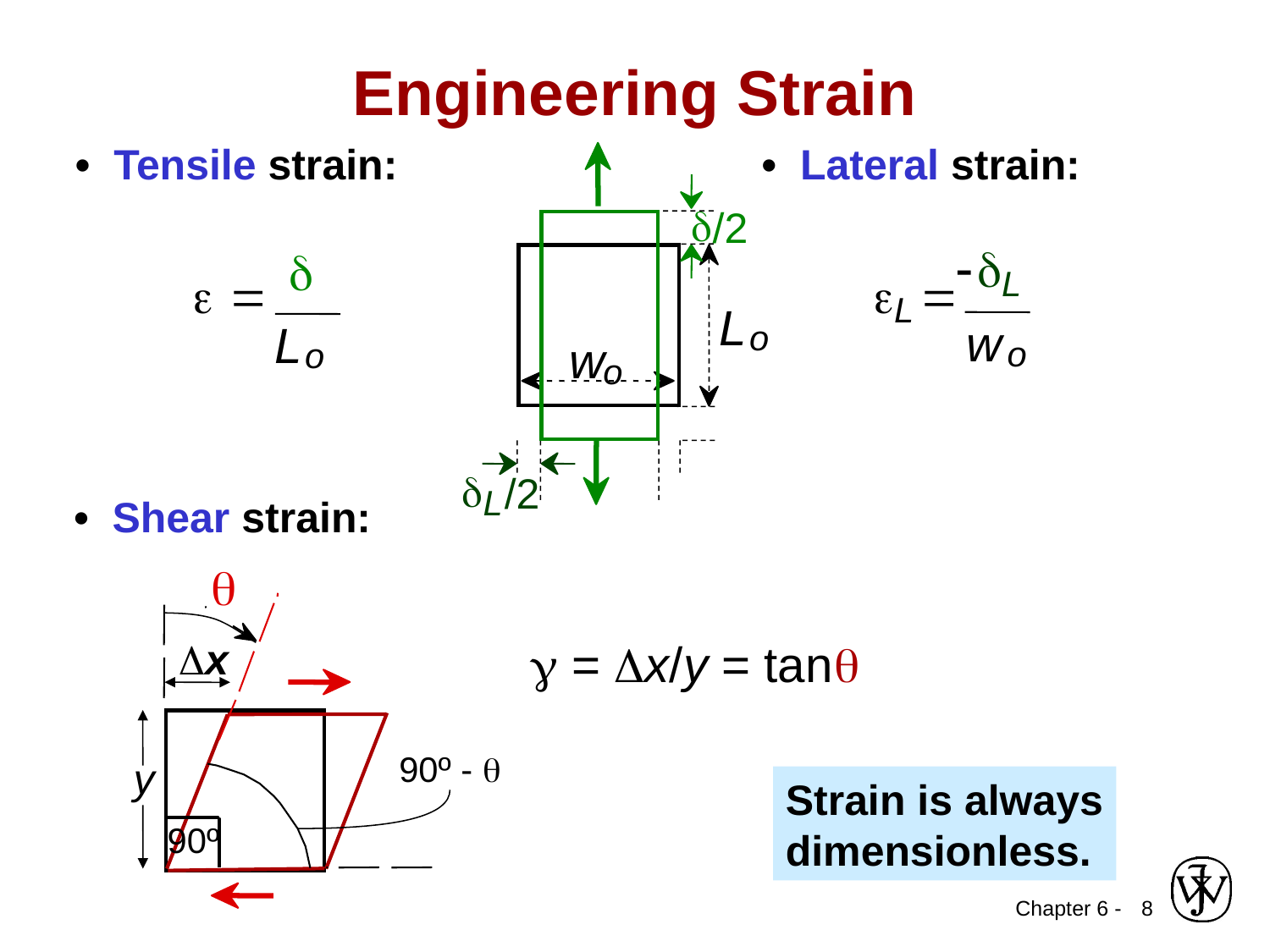

Engineering Strain
•  Tensile strain:
•  Lateral strain:

δ
/2

L
o
w
o

δ
/2
L
−
δ
δ
ε
=

L
o
L
ε
=
L

w
o
•  Shear strain:
θ

γ = Δx/y = tan
θ
Δx

y
90º - θ

Strain is always
dimensionless.

90º

8